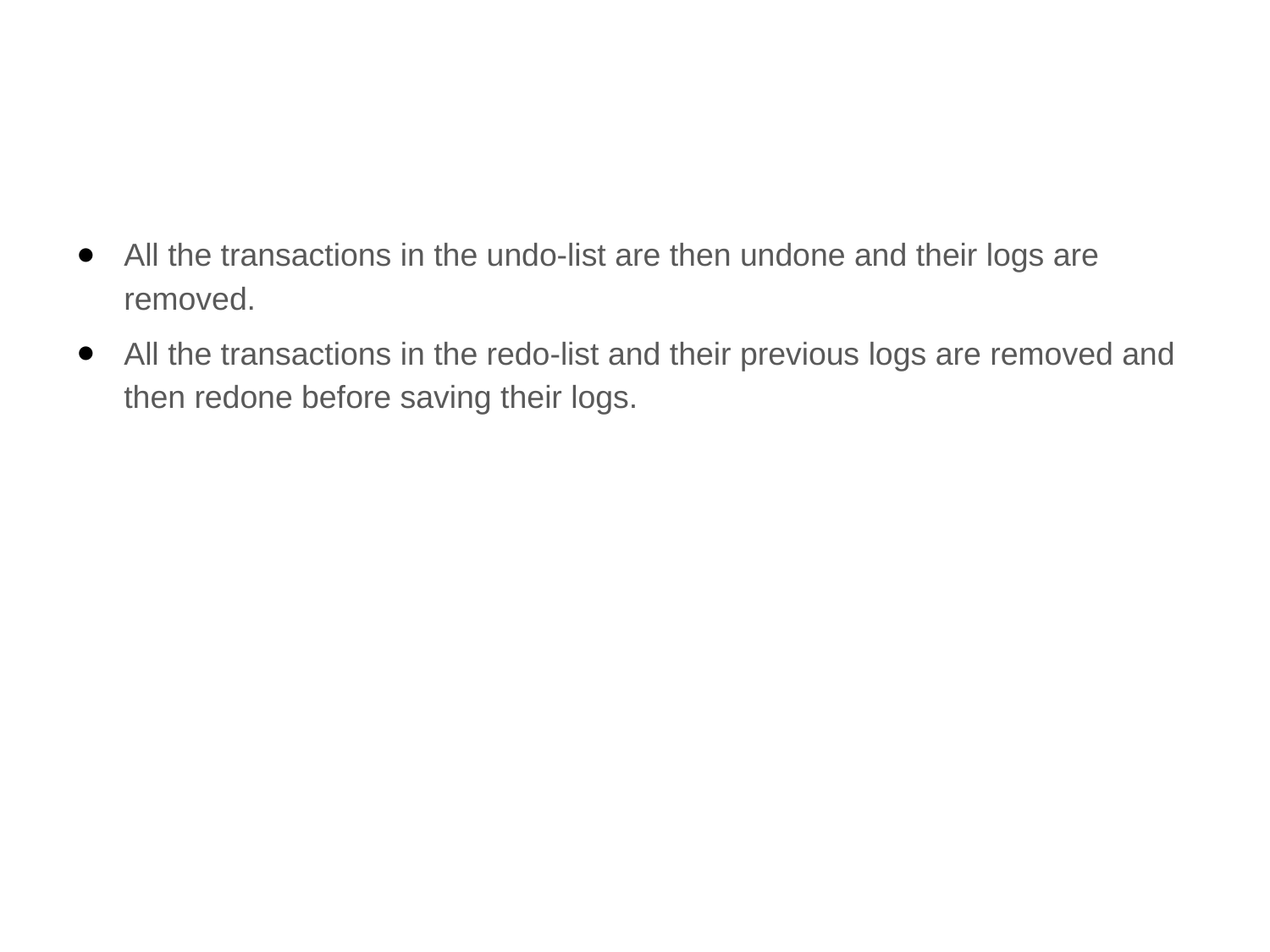

#
All the transactions in the undo-list are then undone and their logs are removed.
All the transactions in the redo-list and their previous logs are removed and then redone before saving their logs.